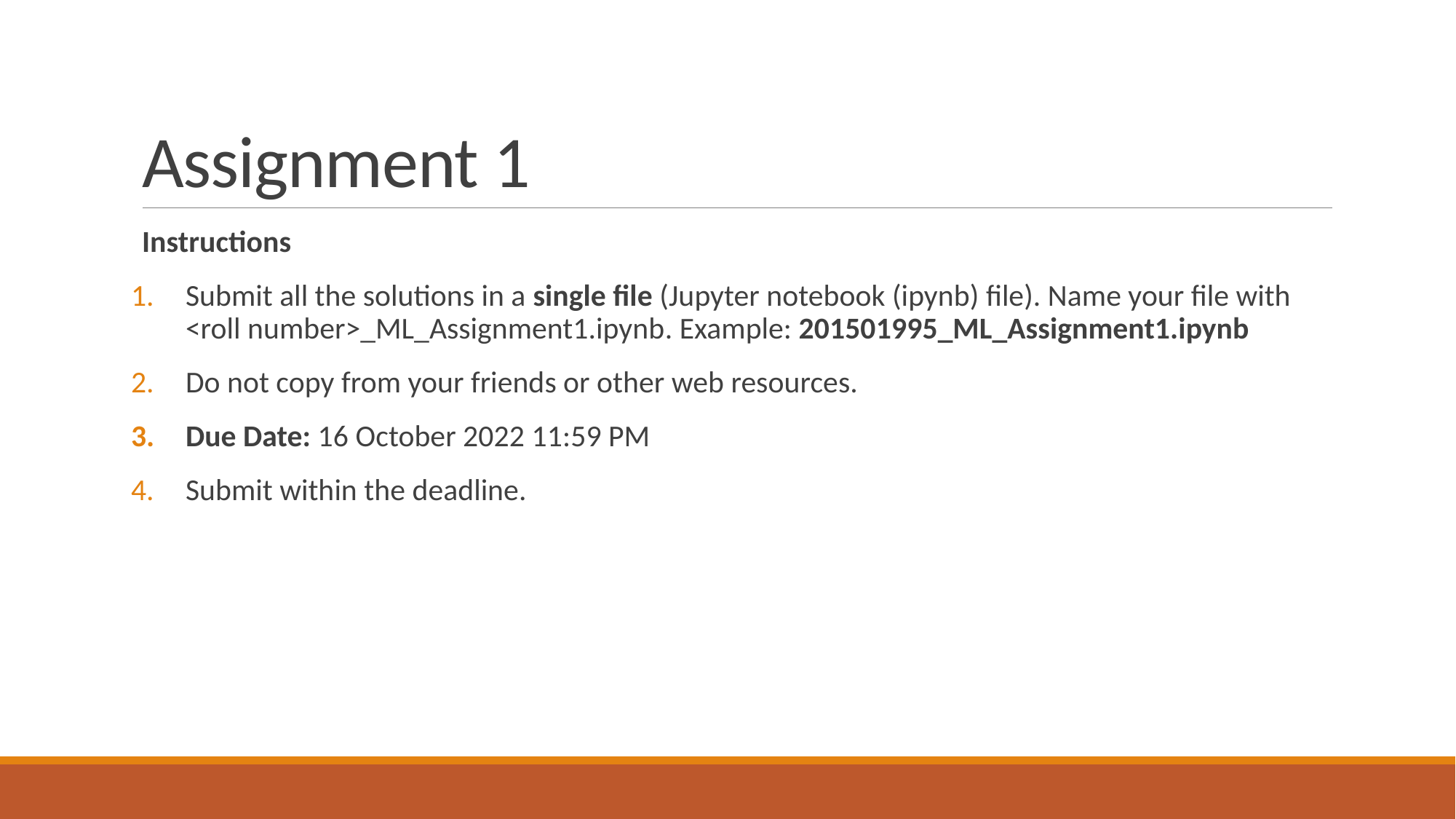

# Assignment 1
Instructions
Submit all the solutions in a single file (Jupyter notebook (ipynb) file). Name your file with <roll number>_ML_Assignment1.ipynb. Example: 201501995_ML_Assignment1.ipynb
Do not copy from your friends or other web resources.
Due Date: 16 October 2022 11:59 PM
Submit within the deadline.